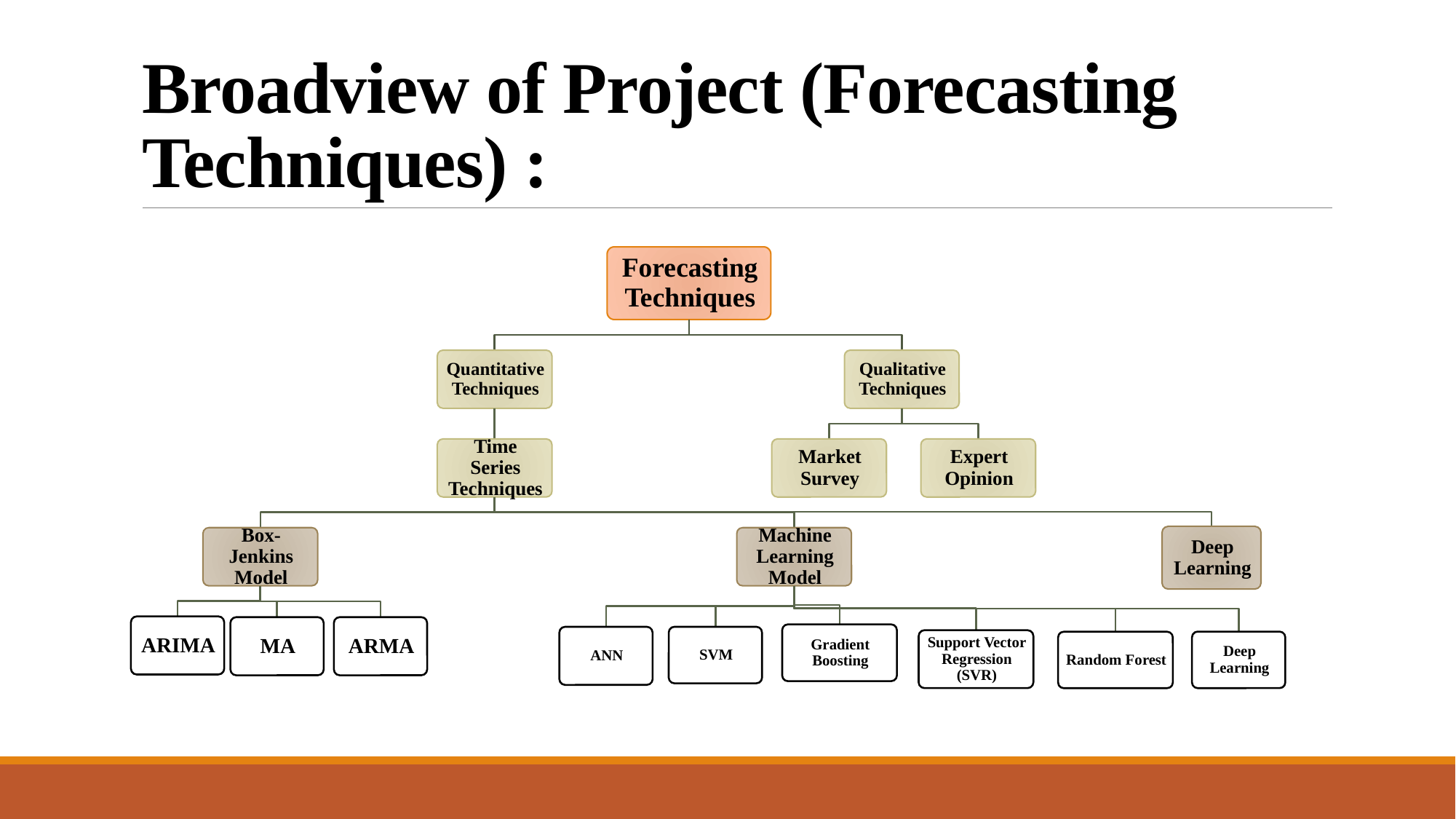

# Broadview of Project (Forecasting Techniques) :
Forecasting Techniques
Qualitative Techniques
Expert Opinion
Market Survey
Quantitative Techniques
Time Series Techniques
Machine Learning Model
Deep Learning
Random Forest
Support Vector Regression (SVR)
Gradient Boosting
SVM
ANN
Deep Learning
Box-Jenkins Model
ARMA
MA
ARIMA